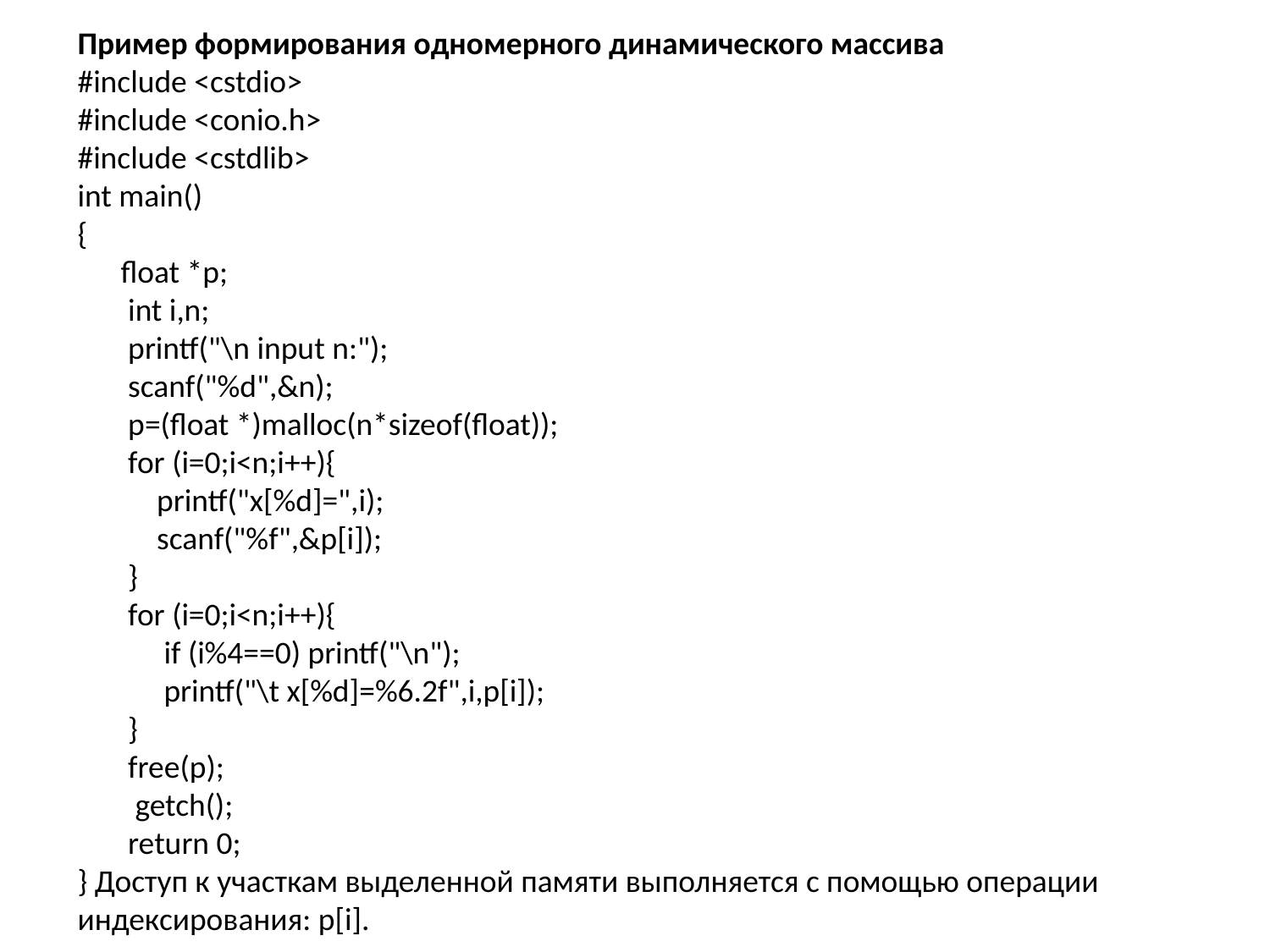

Пример формирования одномерного динамического массива
#include <cstdio>
#include <conio.h>
#include <cstdlib>
int main()
{
      float *p;
       int i,n;
       printf("\n input n:");
       scanf("%d",&n);
       p=(float *)malloc(n*sizeof(float));
       for (i=0;i<n;i++){
           printf("x[%d]=",i);
           scanf("%f",&p[i]);
       }
       for (i=0;i<n;i++){
            if (i%4==0) printf("\n");
            printf("\t x[%d]=%6.2f",i,p[i]);
       }
       free(p);
        getch();
       return 0;
} Доступ к участкам выделенной памяти выполняется с помощью операции индексирования: p[i].